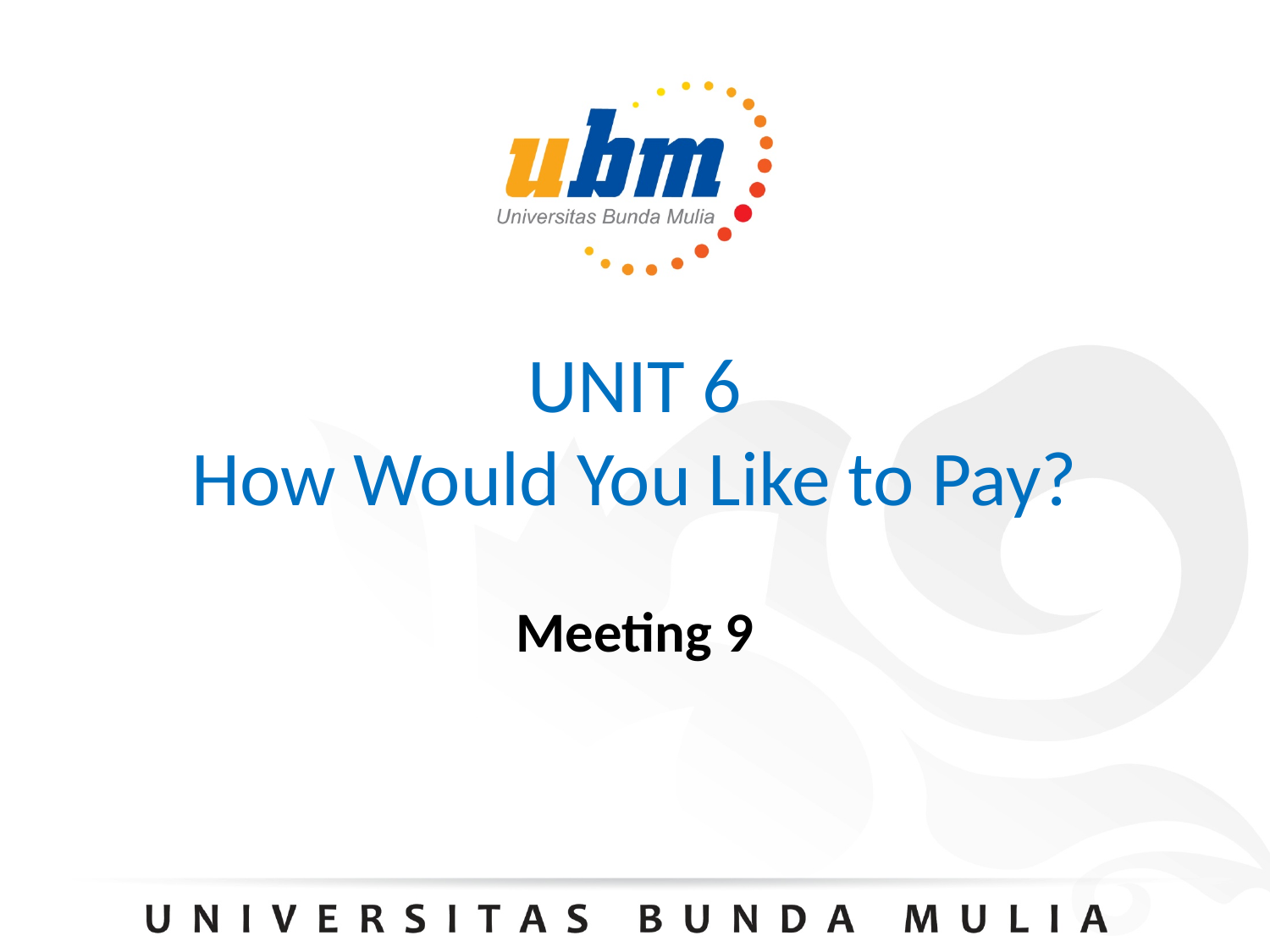

# UNIT 6 How Would You Like to Pay?
Meeting 9